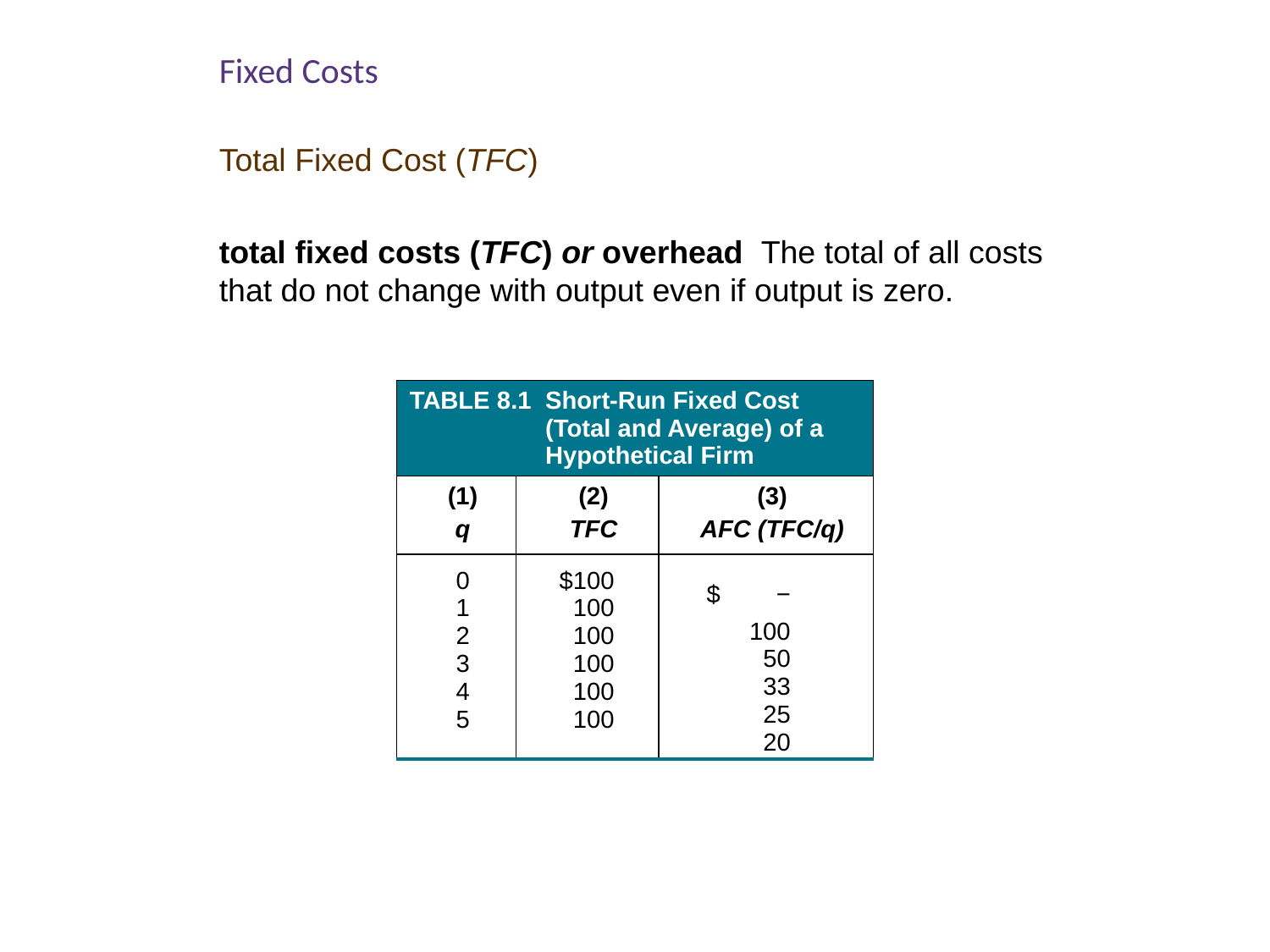

Fixed Costs
Total Fixed Cost (TFC)
total fixed costs (TFC) or overhead  The total of all costs that do not change with output even if output is zero.
| TABLE 8.1 Short-Run Fixed Cost (Total and Average) of a Hypothetical Firm |  |  |
| --- | --- | --- |
| (1) q | (2) TFC | (3) AFC (TFC/q) |
| 0 1 2 3 4 5 | $100 100 100 100 100 100 | $ − 100 50 33 25 20 |